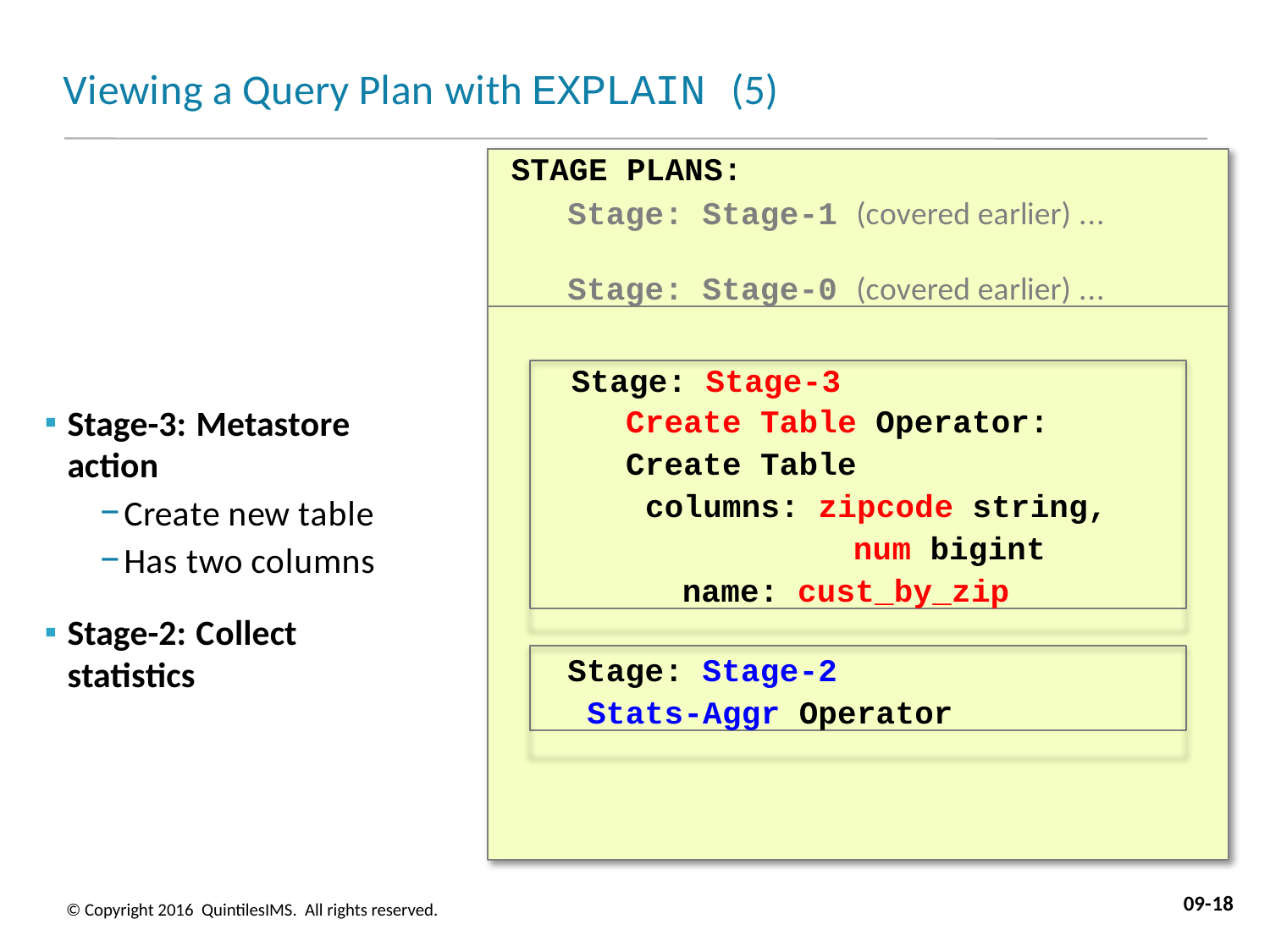

# Viewing a Query Plan with EXPLAIN (5)

STAGE PLANS:
Stage: Stage-1 (covered earlier) ...

Stage: Stage-0 (covered earlier) ...

Stage: Stage-3
Create Table Operator:
Create Table
columns: zipcode string,
num bigint name: cust_by_zip
Stage-3: Metastore action
Create new table
Has two columns
Stage-2: Collect statistics

Stage: Stage-2 Stats-Aggr Operator
09-18
© Copyright 2016  QuintilesIMS.  All rights reserved.